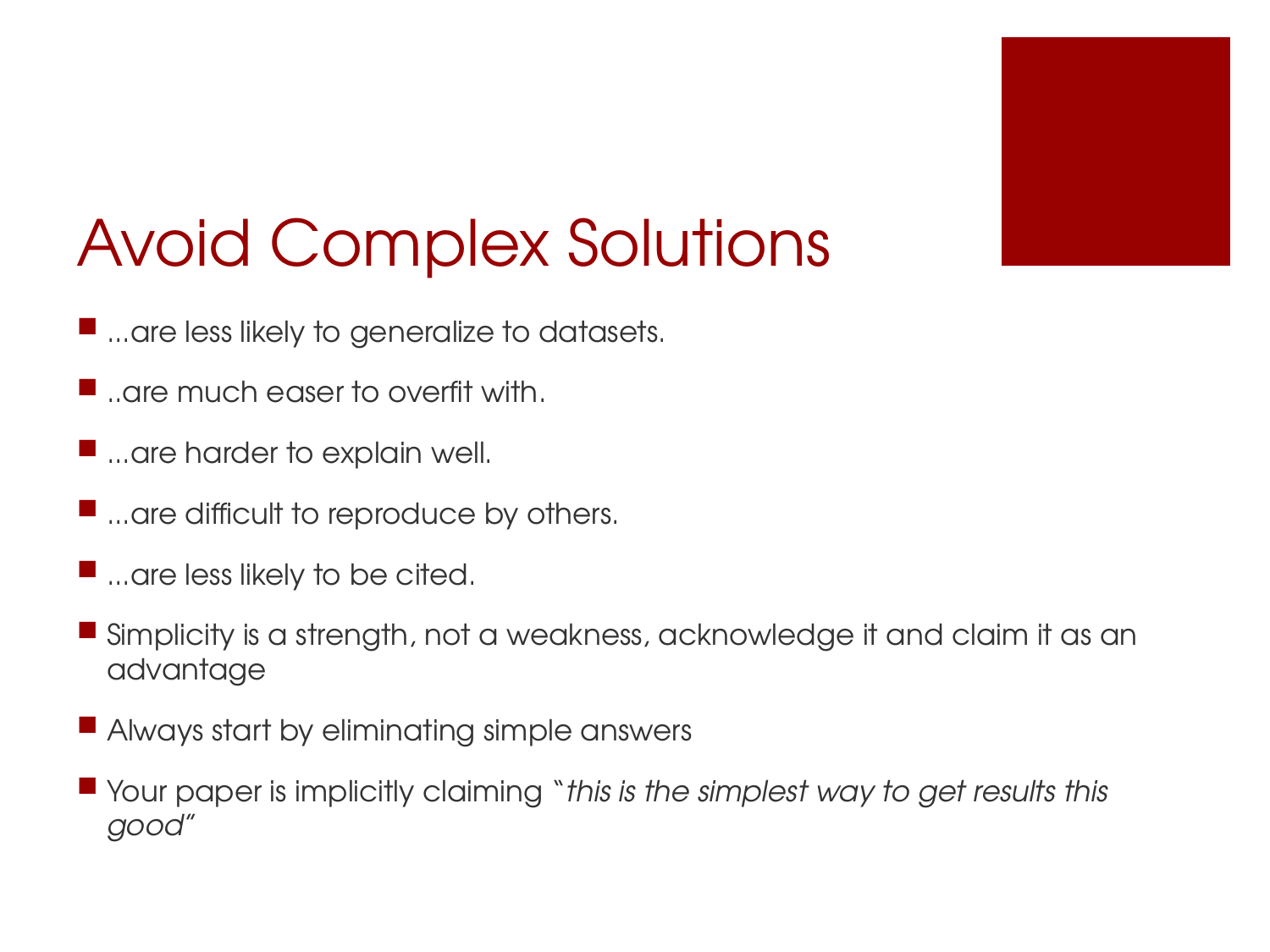

# Avoid Complex Solutions
...are less likely to generalize to datasets.
..are much easer to overfit with.
...are harder to explain well.
...are difficult to reproduce by others.
...are less likely to be cited.
Simplicity is a strength, not a weakness, acknowledge it and claim it as an advantage
Always start by eliminating simple answers
Your paper is implicitly claiming “this is the simplest way to get results this good”